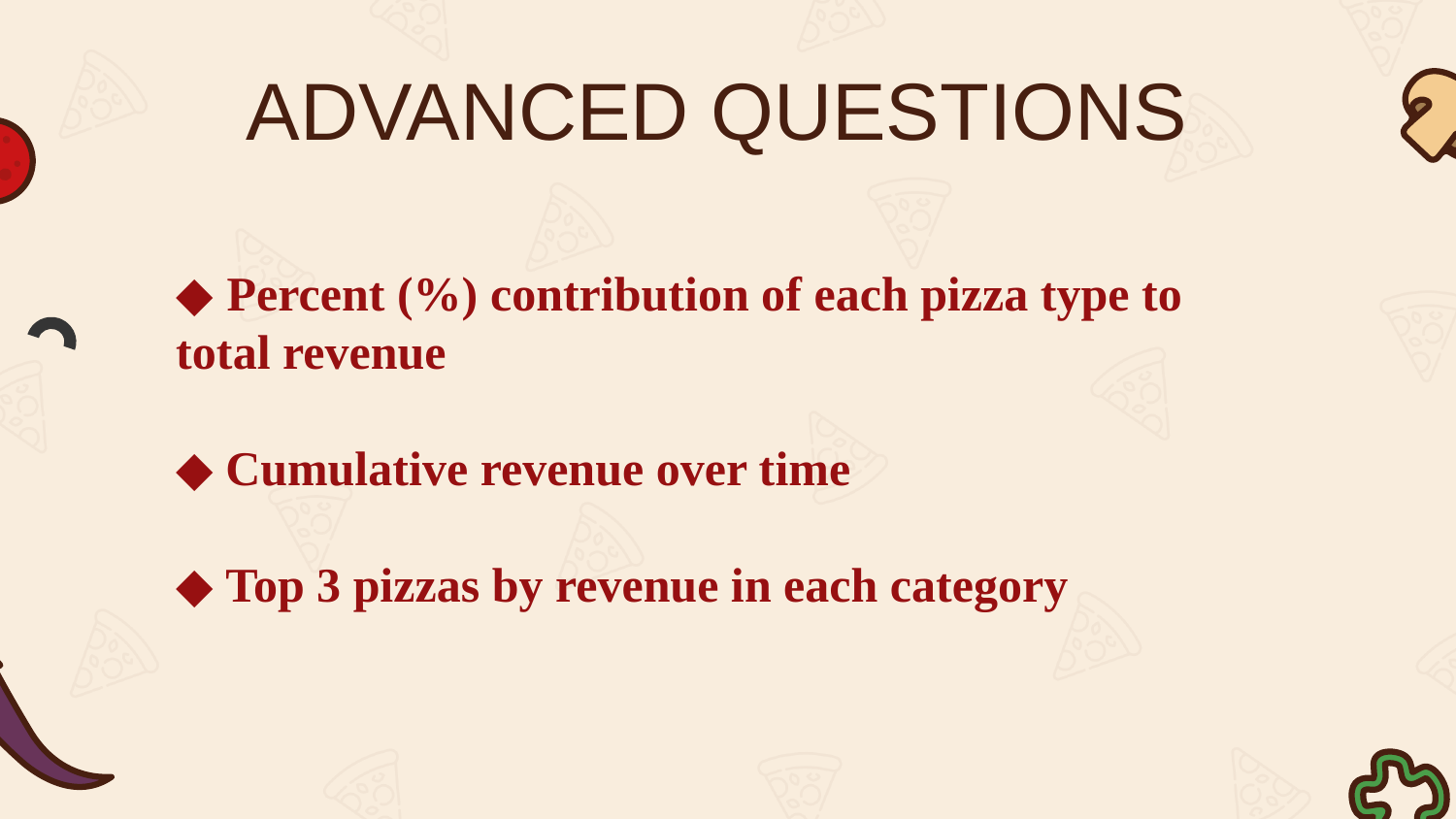

# ADVANCED QUESTIONS
◆ Percent (%) contribution of each pizza type to total revenue

◆ Cumulative revenue over time

◆ Top 3 pizzas by revenue in each category